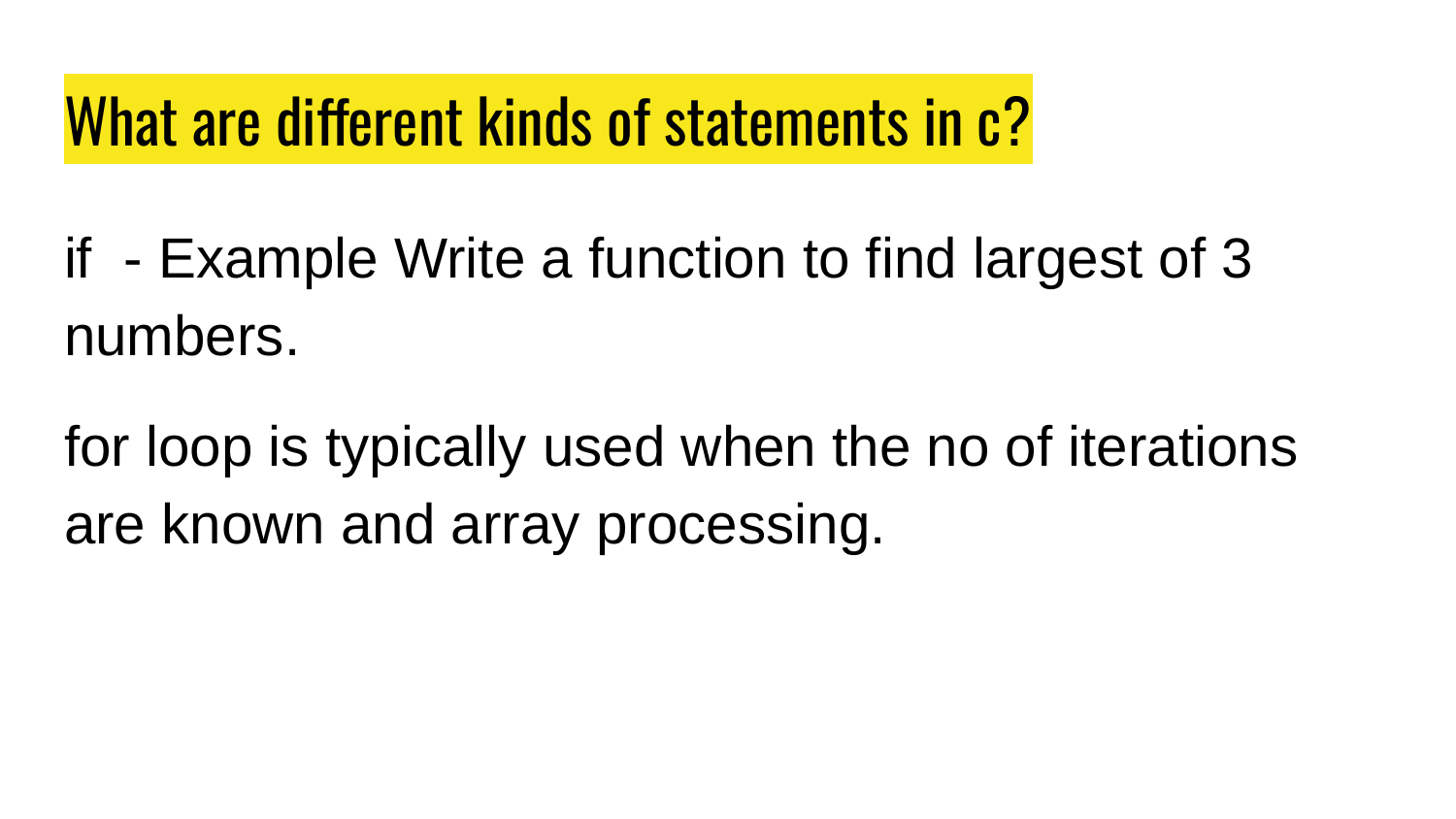

# What are different kinds of statements in c?
if  - Example Write a function to find largest of 3 numbers.
for loop is typically used when the no of iterations are known and array processing.